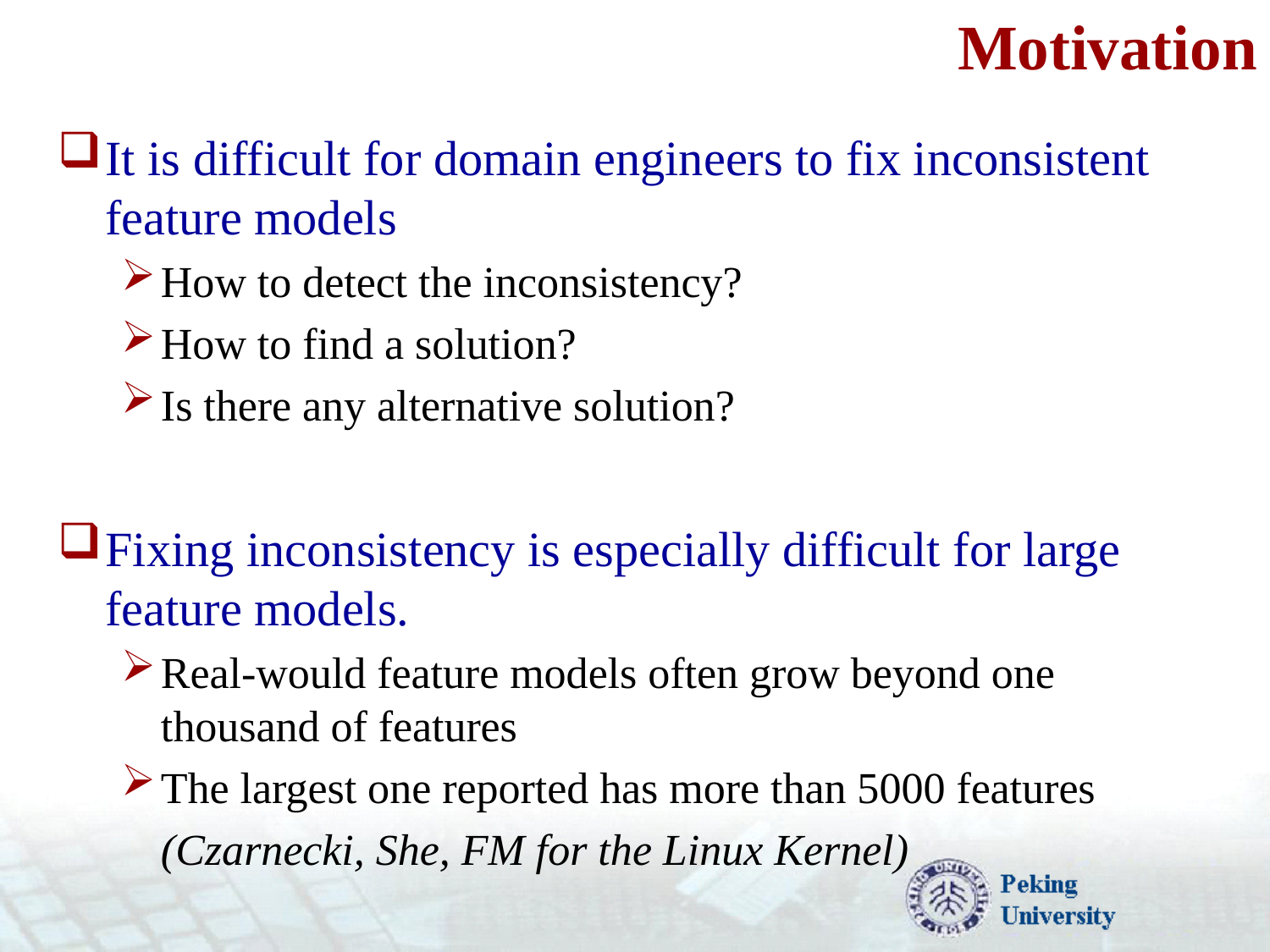

# Motivation
It is difficult for domain engineers to fix inconsistent feature models
How to detect the inconsistency?
How to find a solution?
Is there any alternative solution?

Fixing inconsistency is especially difficult for large feature models.
Real-would feature models often grow beyond one thousand of features
The largest one reported has more than 5000 features
	(Czarnecki, She, FM for the Linux Kernel)